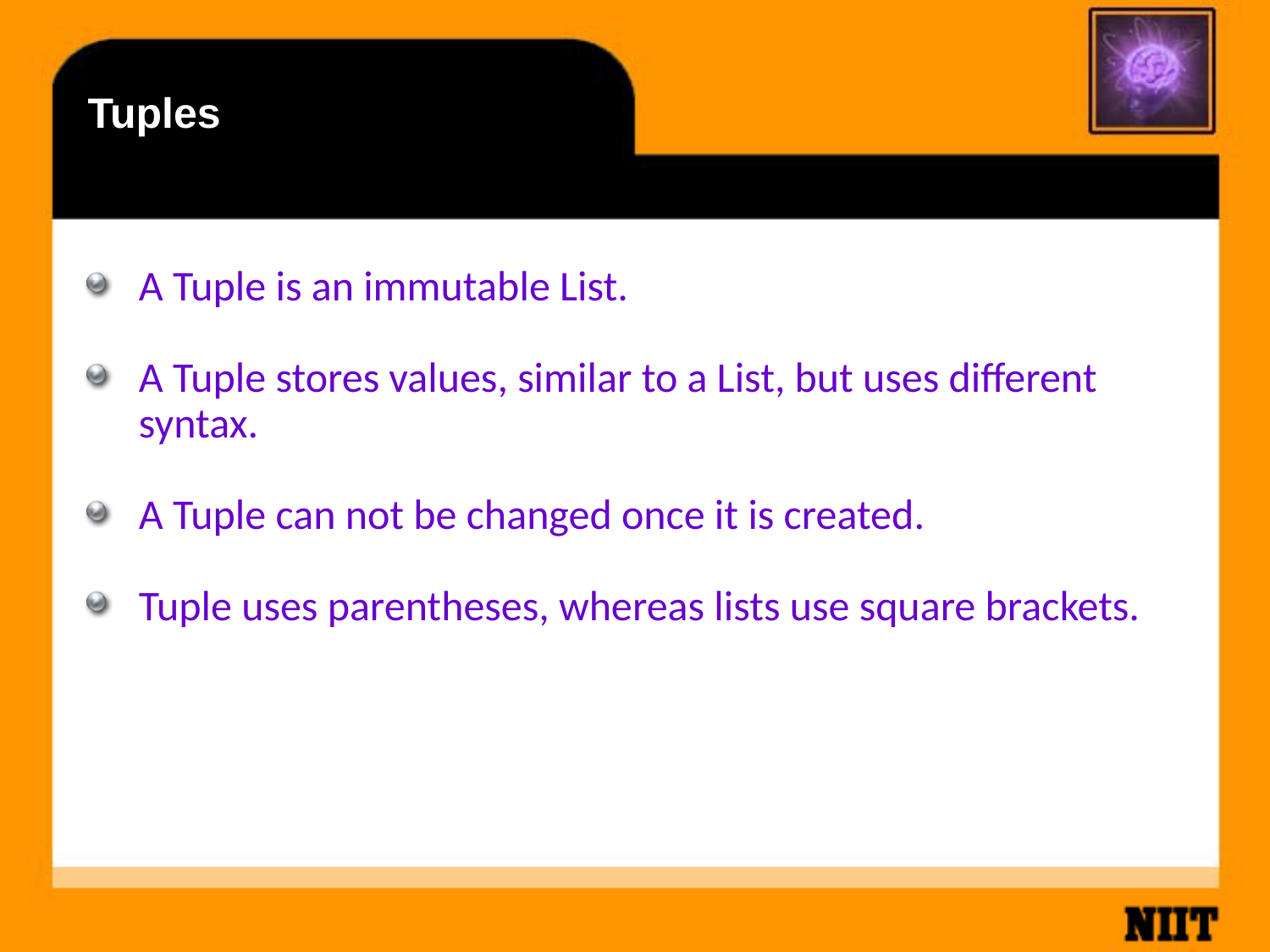

# Tuples

A Tuple is an immutable List.

A Tuple stores values, similar to a List, but uses different syntax.

A Tuple can not be changed once it is created.

Tuple uses parentheses, whereas lists use square brackets.